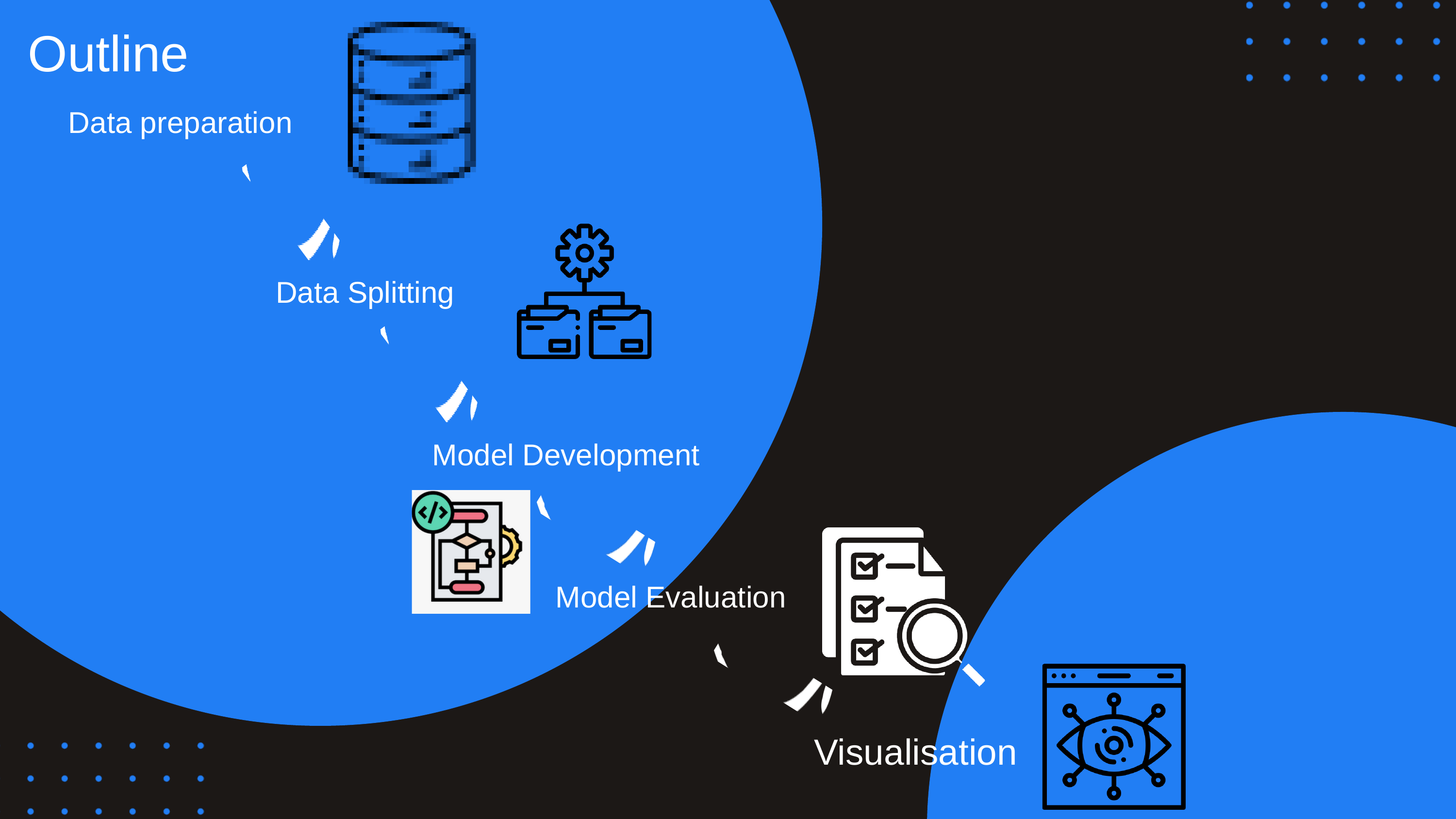

Outline

 Data preparation

Data Splitting

Model Development

Model Evaluation

 Visualisation